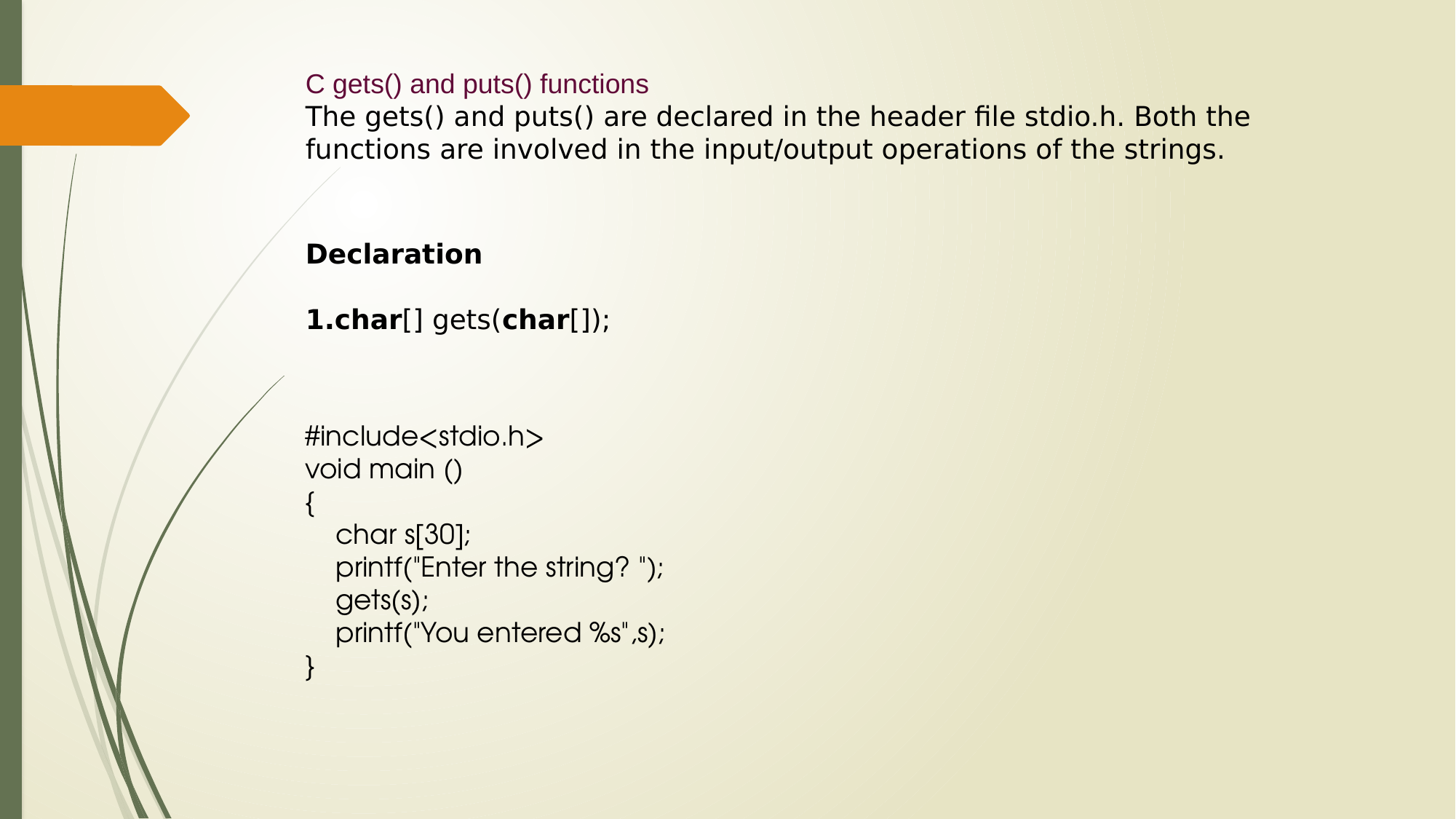

C gets() and puts() functions
The gets() and puts() are declared in the header file stdio.h. Both the functions are involved in the input/output operations of the strings.
Declaration

char[] gets(char[]);
#include<stdio.h>
void main ()
{
    char s[30];
    printf("Enter the string? ");
    gets(s);
    printf("You entered %s",s);
}